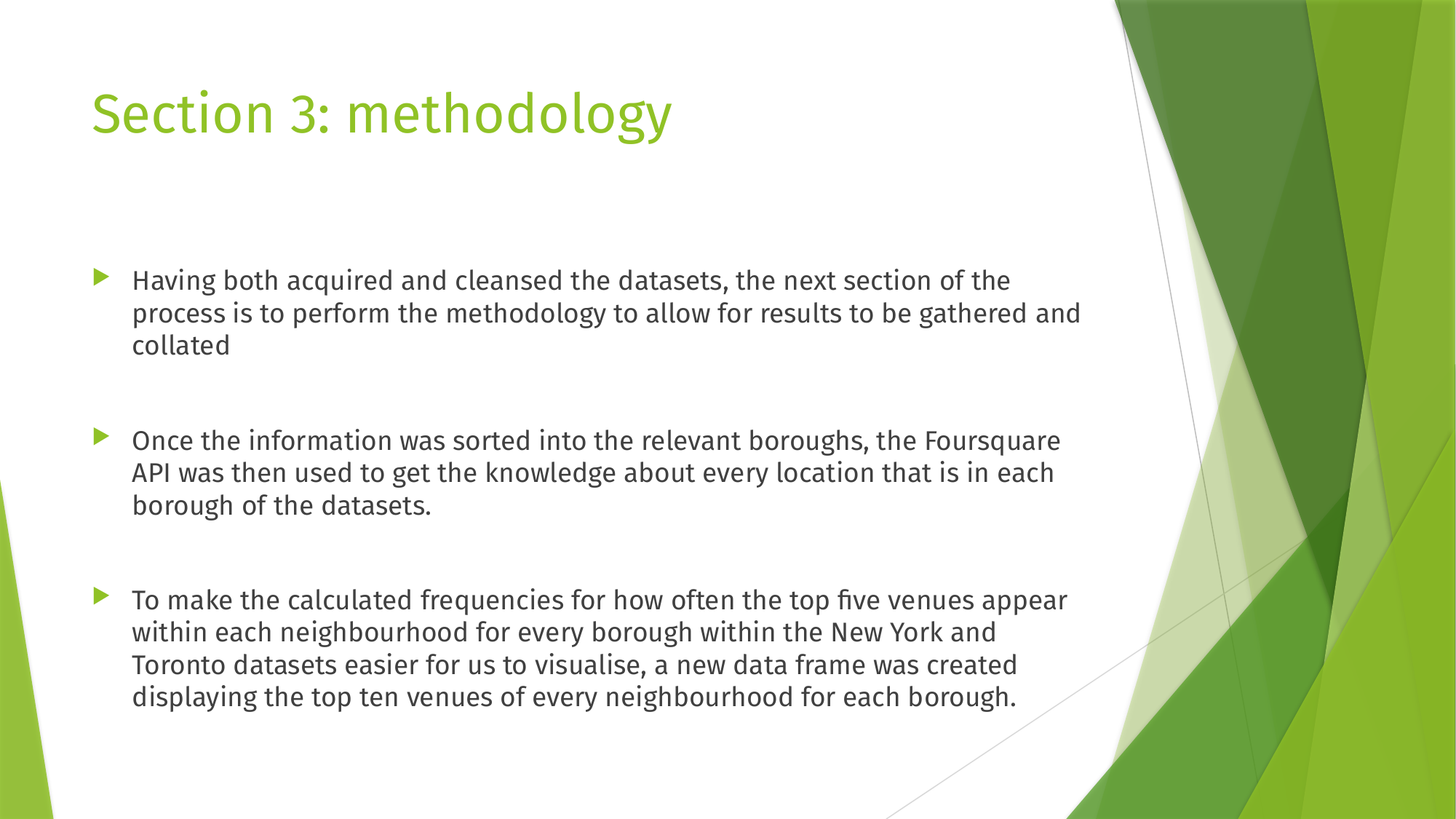

# Section 3: methodology
Having both acquired and cleansed the datasets, the next section of the process is to perform the methodology to allow for results to be gathered and collated

Once the information was sorted into the relevant boroughs, the Foursquare API was then used to get the knowledge about every location that is in each borough of the datasets.

To make the calculated frequencies for how often the top five venues appear within each neighbourhood for every borough within the New York and Toronto datasets easier for us to visualise, a new data frame was created displaying the top ten venues of every neighbourhood for each borough.